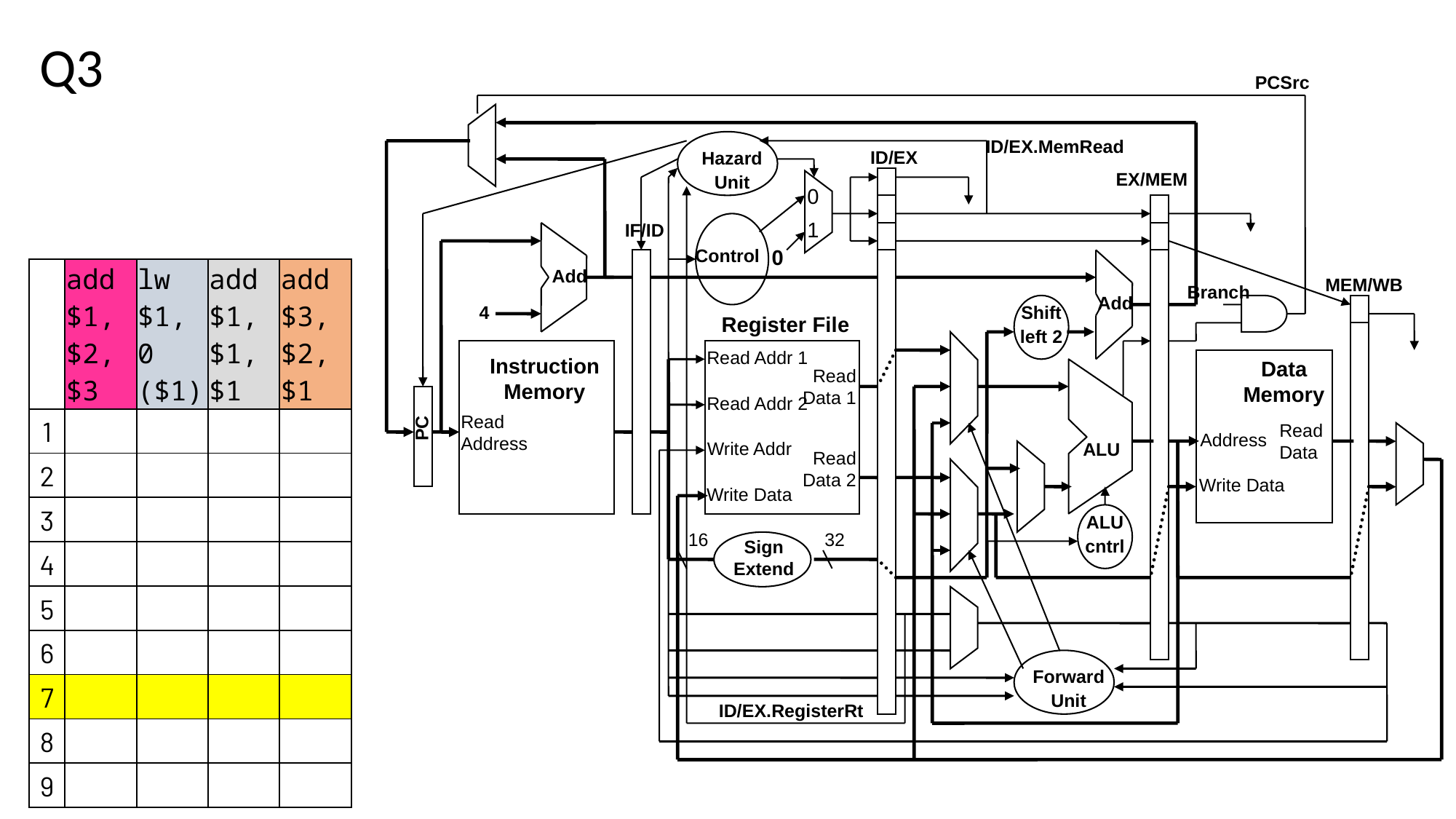

Q3
PCSrc

ID/EX.MemRead

Hazard
Unit
ID/EX

0
EX/MEM

ID/EX.RegisterRt

0

IF/ID

1

Control

|  | add $1, $2, $3 | lw $1, 0 ($1) | add $1, $1, $1 | add $3, $2, $1 |
| --- | --- | --- | --- | --- |
| 1 |  |  |  |  |
| 2 |  |  |  |  |
| 3 |  |  |  |  |
| 4 |  |  |  |  |
| 5 |  |  |  |  |
| 6 |  |  |  |  |
| 7 |  |  |  |  |
| 8 |  |  |  |  |
| 9 |  |  |  |  |
Add

MEM/WB

Branch
Add
4

Shift
left 2

Register File

Read Addr 1

Instruction
Memory

Data
Memory

Read
 Data 1

Read Addr 2

Read
Address

PC
Read
Data

Address

Write Addr
ALU
Read
 Data 2

Write Data

Write Data

ALU
cntrl

16
32

Sign
Extend

Forward
Unit